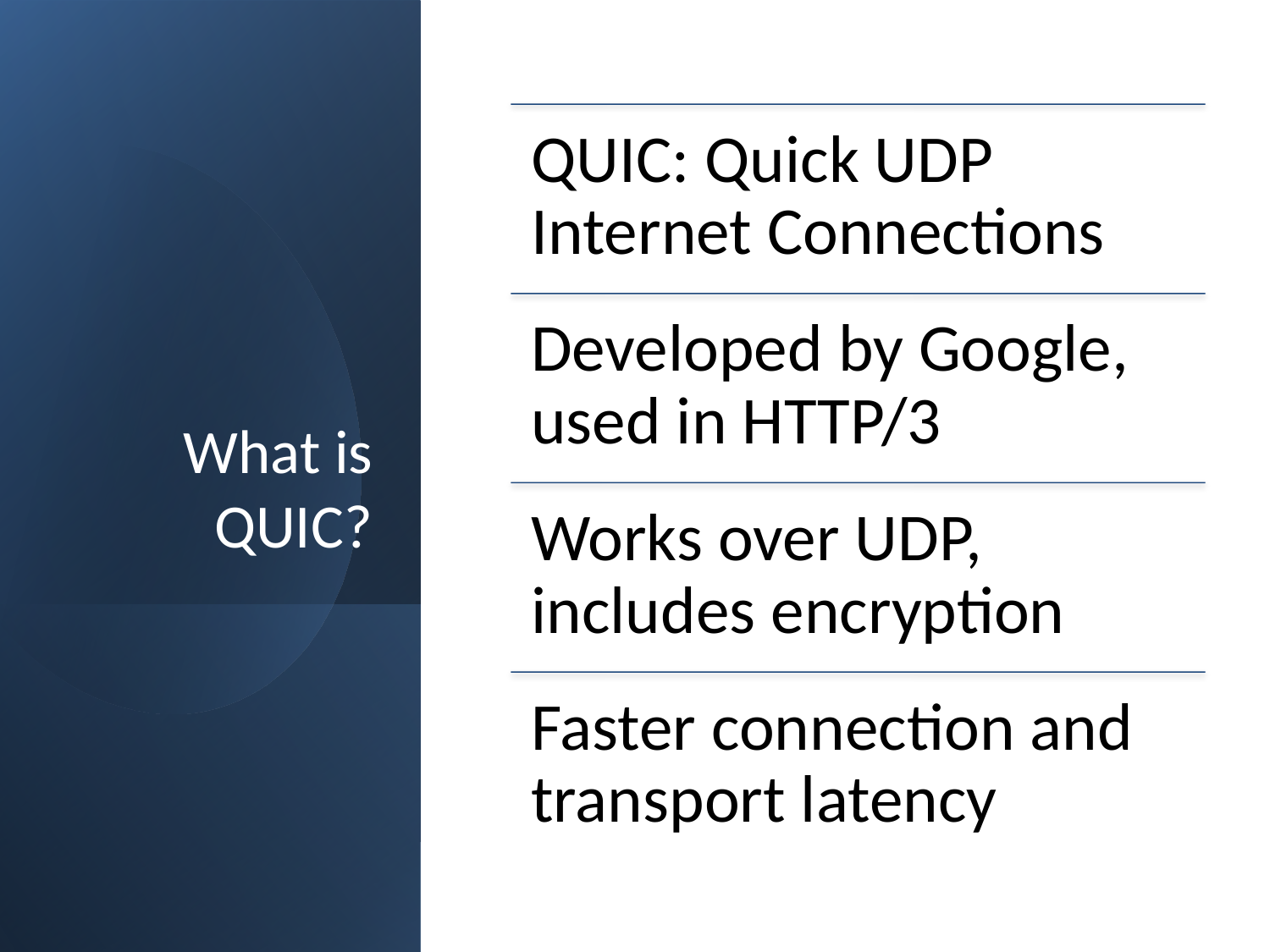

QUIC: Quick UDP Internet Connections
Developed by Google, used in HTTP/3
Works over UDP, includes encryption
Faster connection and transport latency

# What is QUIC?